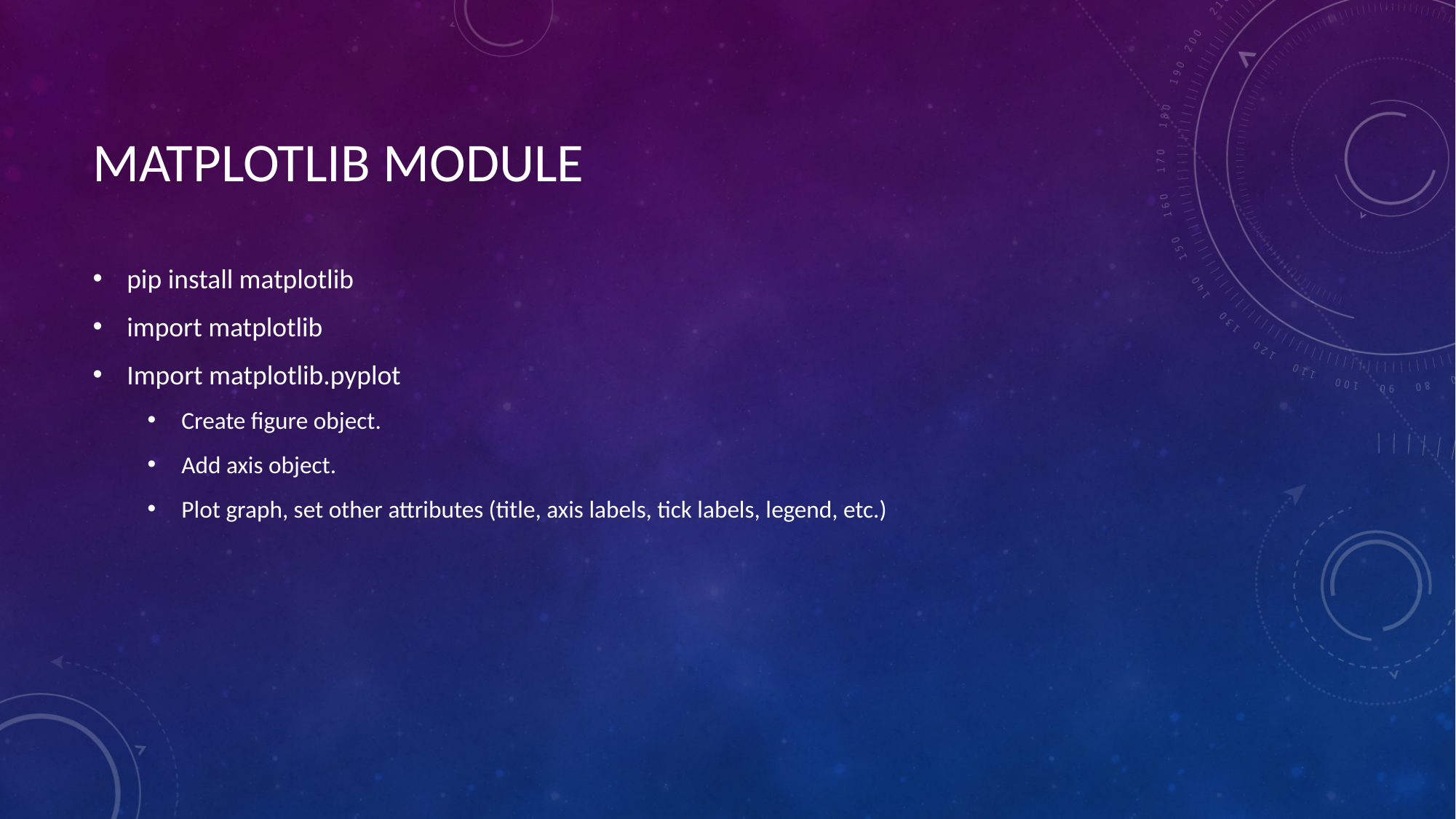

# matplotlib module
pip install matplotlib
import matplotlib
Import matplotlib.pyplot
Create figure object.
Add axis object.
Plot graph, set other attributes (title, axis labels, tick labels, legend, etc.)